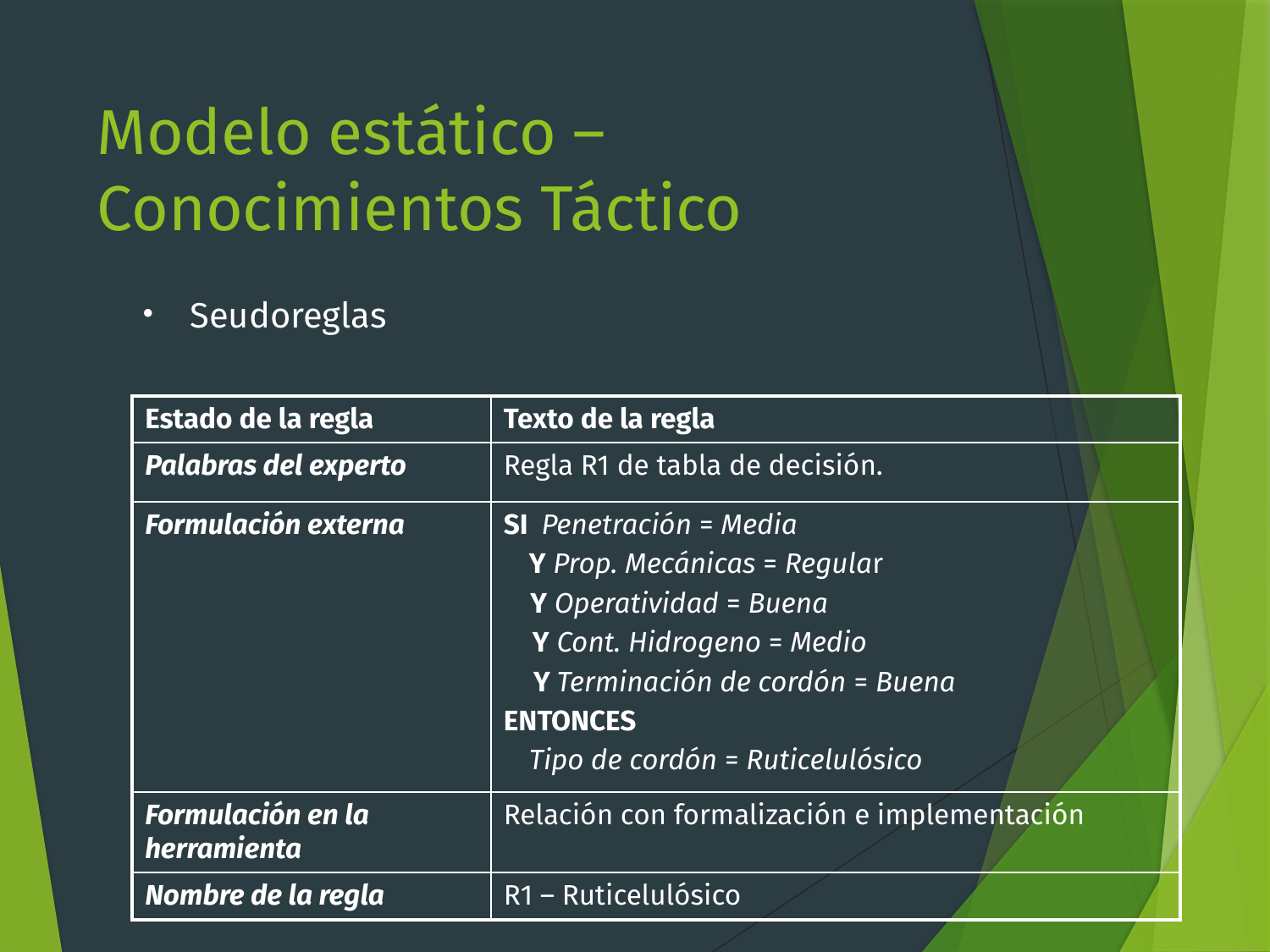

# Modelo estático – Conocimientos Táctico
Seudoreglas
| Estado de la regla | Texto de la regla |
| --- | --- |
| Palabras del experto | Regla R1 de tabla de decisión. |
| Formulación externa | SI Penetración = Media Y Prop. Mecánicas = Regular Y Operatividad = Buena Y Cont. Hidrogeno = Medio Y Terminación de cordón = Buena ENTONCES Tipo de cordón = Ruticelulósico |
| Formulación en la herramienta | Relación con formalización e implementación |
| Nombre de la regla | R1 – Ruticelulósico |